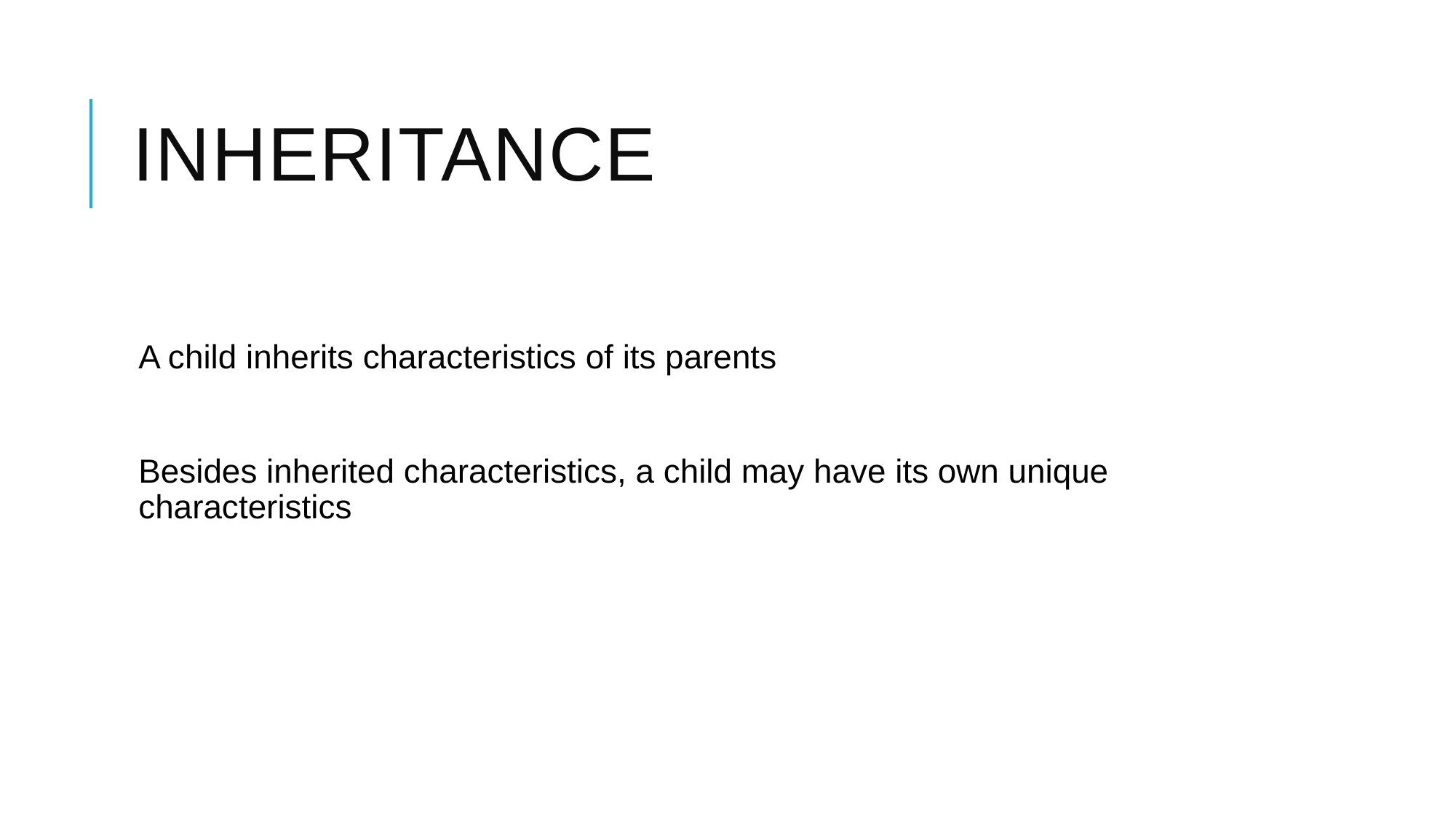

# Inheritance

A child inherits characteristics of its parents

Besides inherited characteristics, a child may have its own unique characteristics